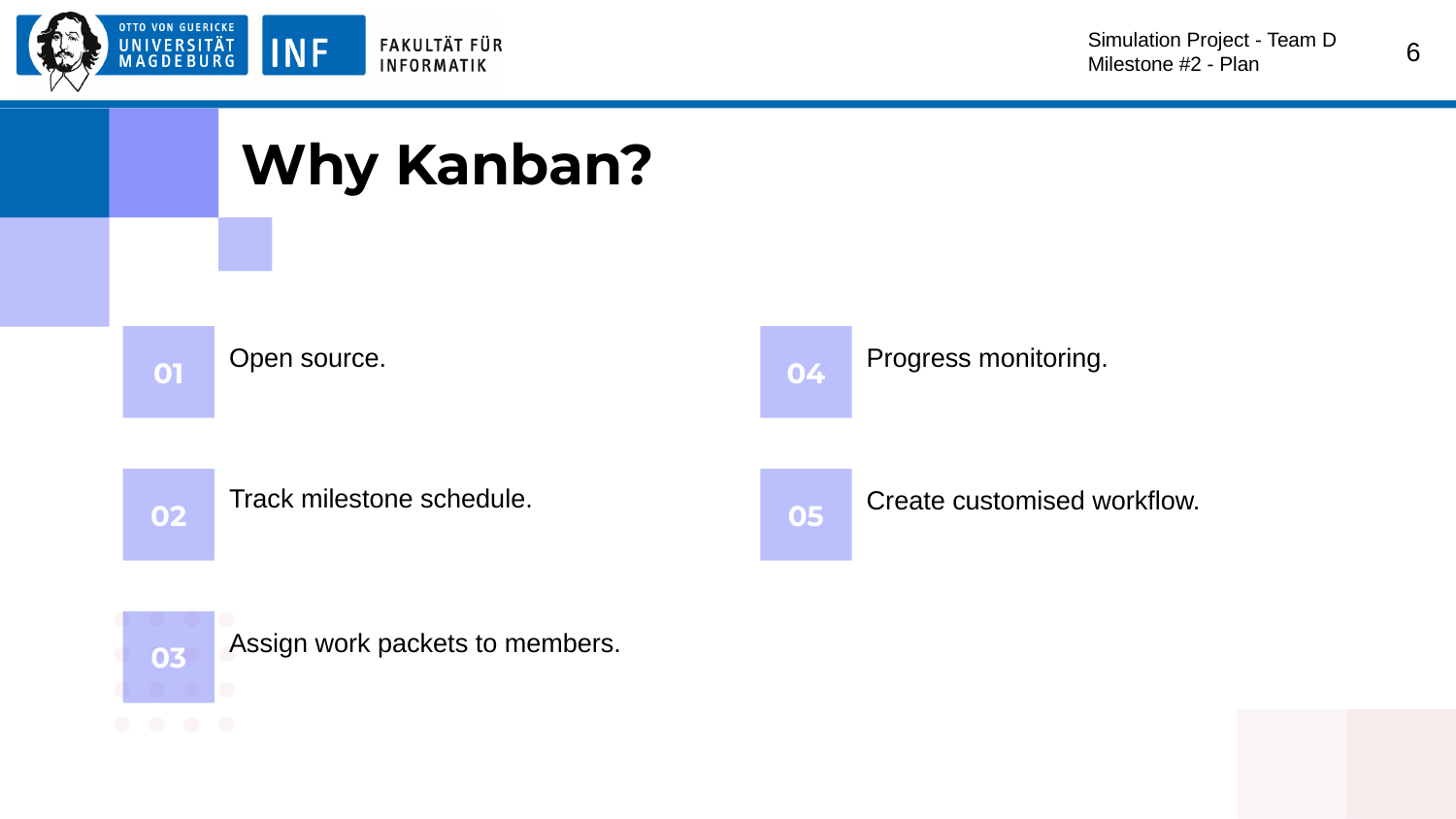

Simulation Project - Team D
Milestone #2 - Plan
6
# Why Kanban?
01
04
Open source.
Progress monitoring.
Track milestone schedule.
05
Create customised workflow.
02
03
Assign work packets to members.